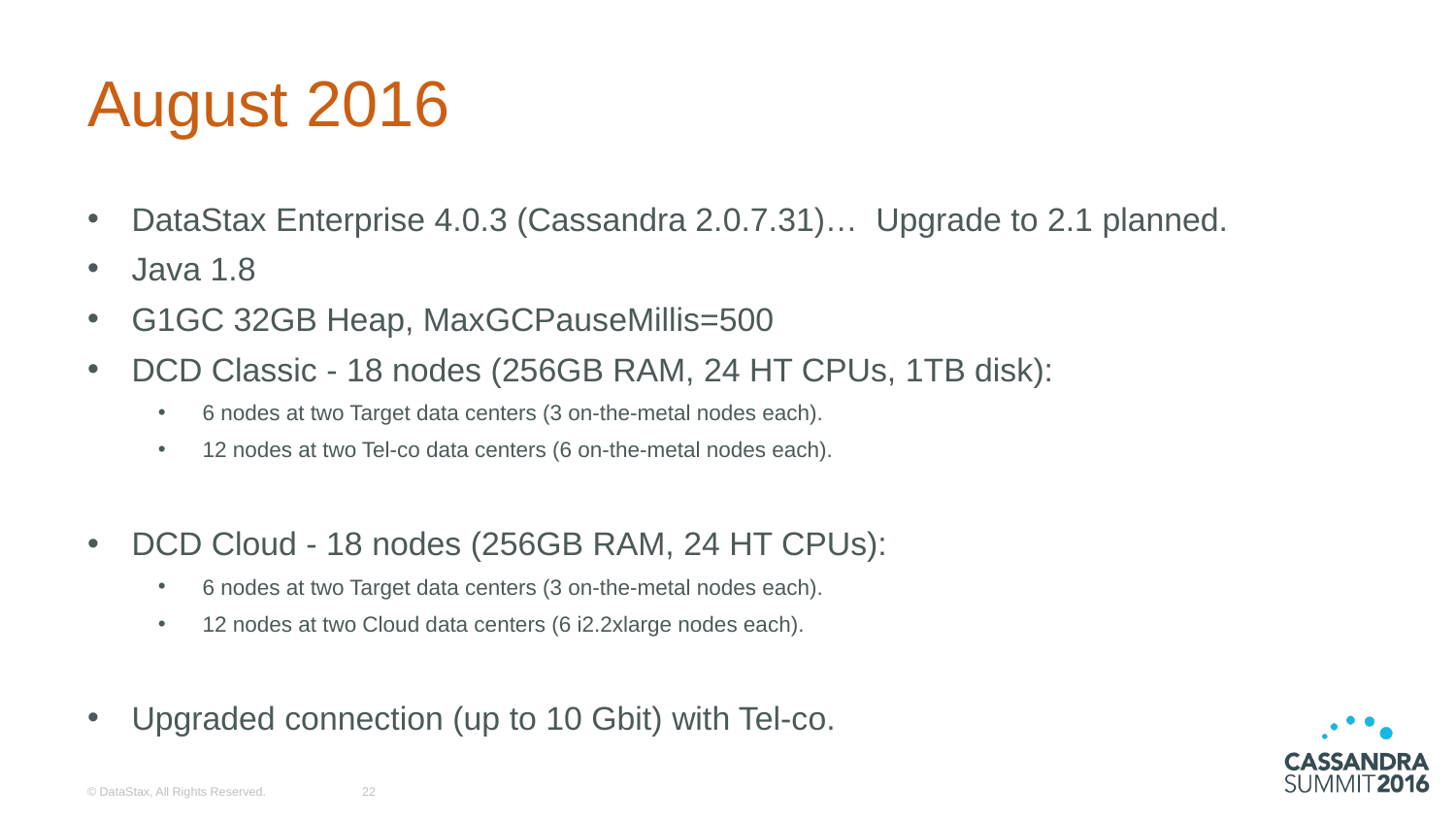

# August 2016
DataStax Enterprise 4.0.3 (Cassandra 2.0.7.31)…  Upgrade to 2.1 planned.
Java 1.8
G1GC 32GB Heap, MaxGCPauseMillis=500
DCD Classic - 18 nodes (256GB RAM, 24 HT CPUs, 1TB disk):
6 nodes at two Target data centers (3 on-the-metal nodes each).
12 nodes at two Tel-co data centers (6 on-the-metal nodes each).

DCD Cloud - 18 nodes (256GB RAM, 24 HT CPUs):
6 nodes at two Target data centers (3 on-the-metal nodes each).
12 nodes at two Cloud data centers (6 i2.2xlarge nodes each).

Upgraded connection (up to 10 Gbit) with Tel-co.
© DataStax, All Rights Reserved.
22